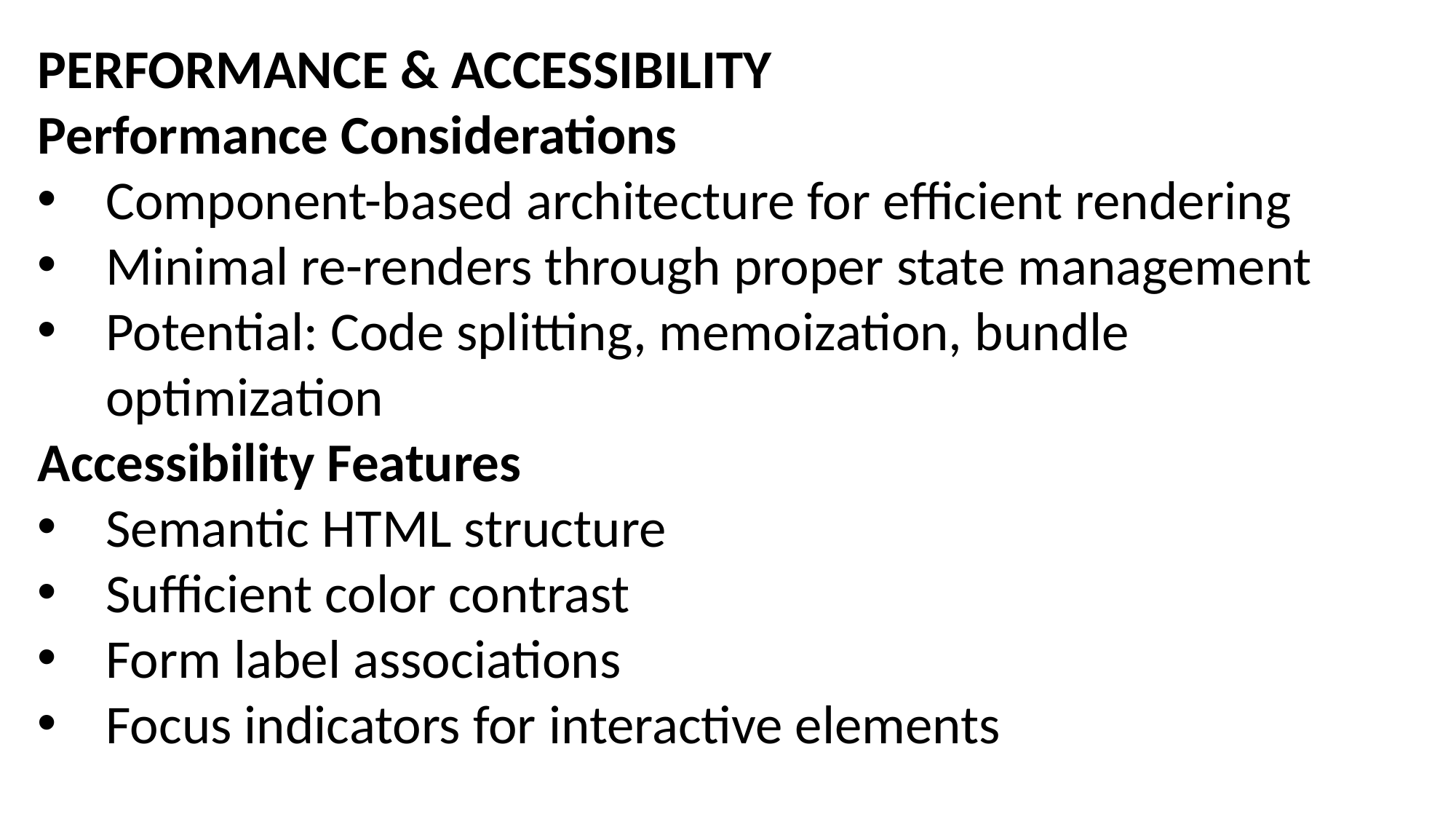

PERFORMANCE & ACCESSIBILITY
Performance Considerations
Component-based architecture for efficient rendering
Minimal re-renders through proper state management
Potential: Code splitting, memoization, bundle optimization
Accessibility Features
Semantic HTML structure
Sufficient color contrast
Form label associations
Focus indicators for interactive elements